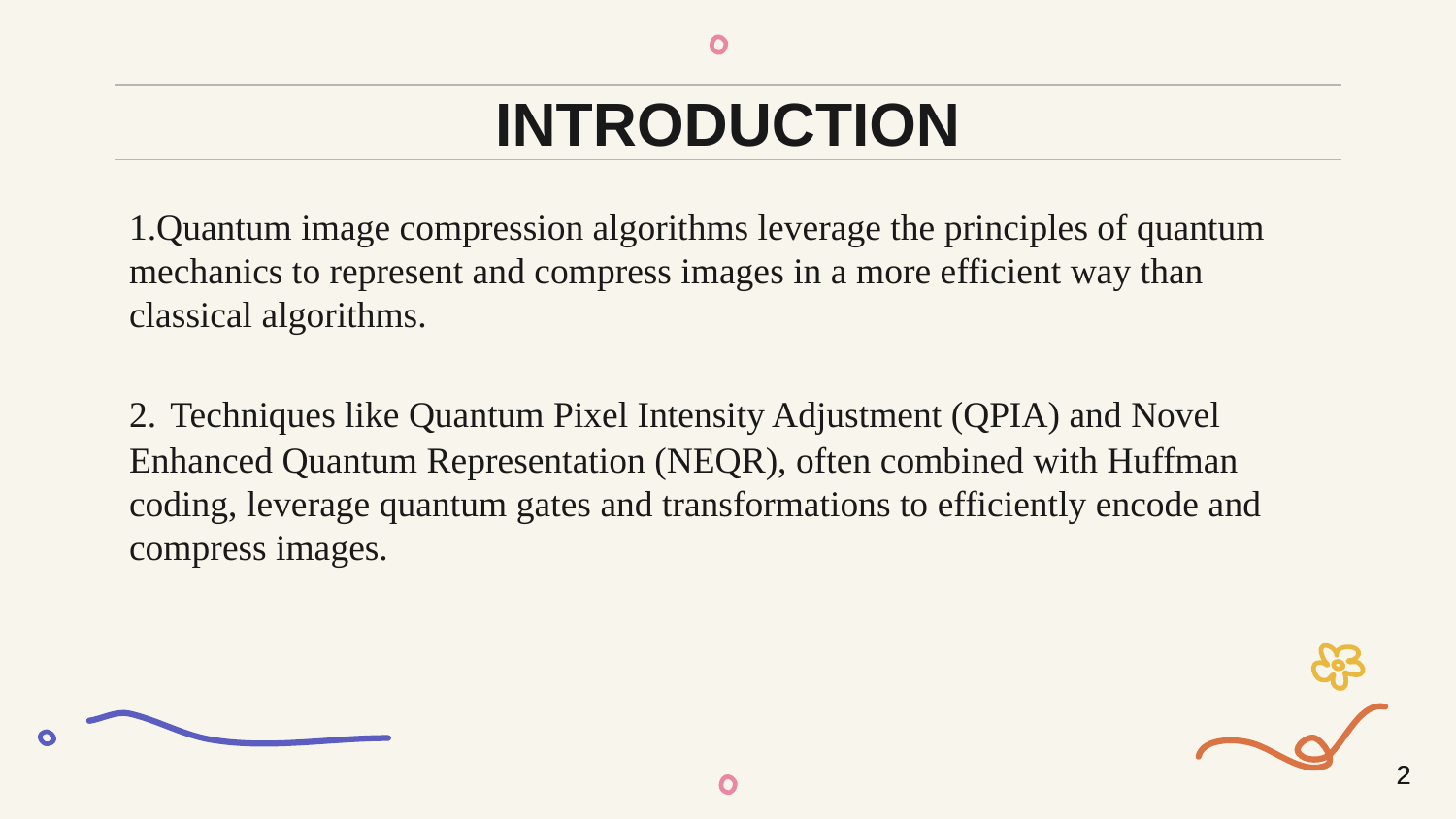

# INTRODUCTION
1.Quantum image compression algorithms leverage the principles of quantum mechanics to represent and compress images in a more efficient way than classical algorithms.

2. Techniques like Quantum Pixel Intensity Adjustment (QPIA) and Novel Enhanced Quantum Representation (NEQR), often combined with Huffman coding, leverage quantum gates and transformations to efficiently encode and compress images.

2